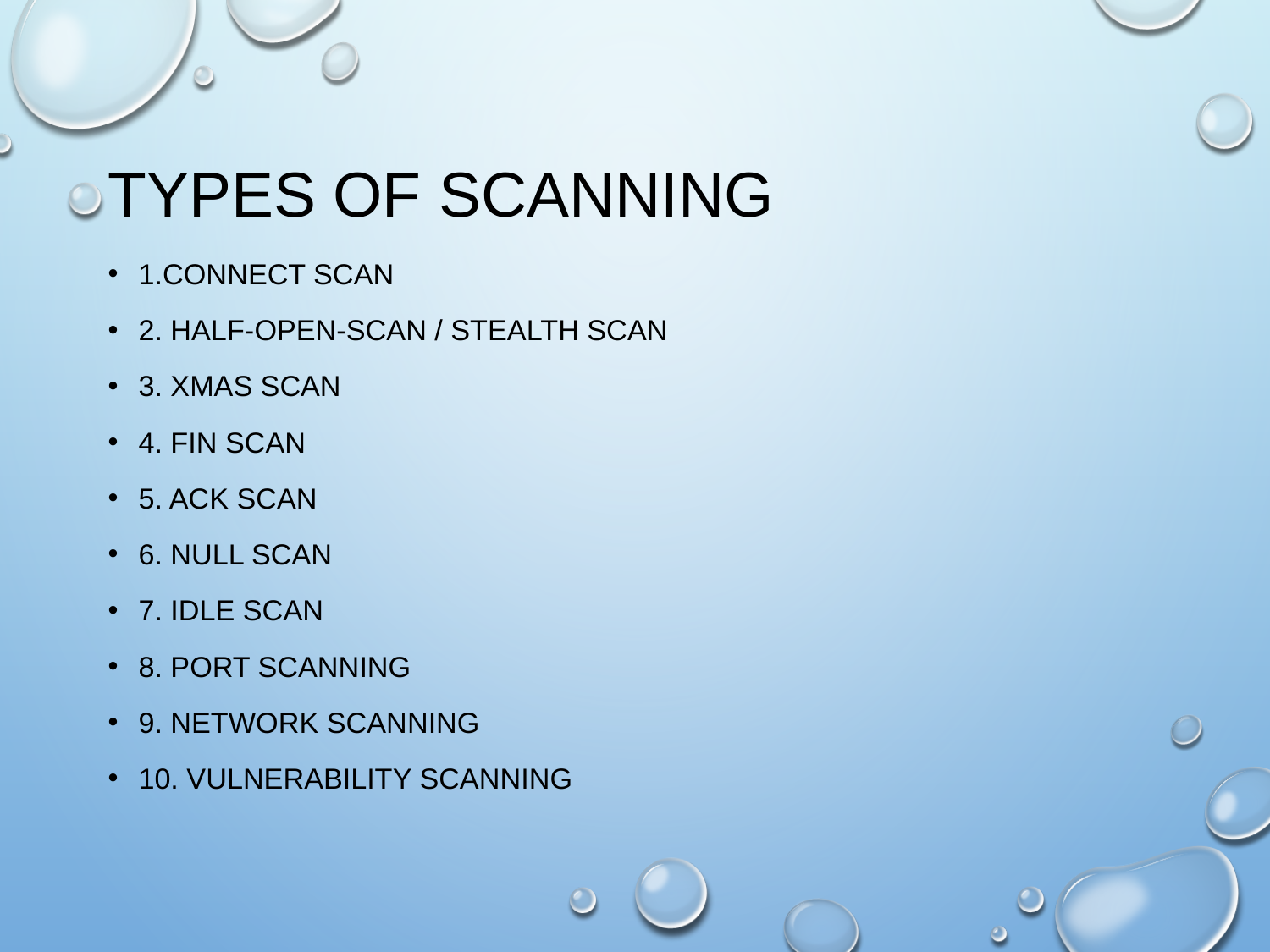

# Types of Scanning
1.Connect scan
2. Half-Open-Scan / Stealth scan
3. XMAS scan
4. FIN scan
5. ACK scan
6. Null scan
7. Idle scan
8. Port Scanning
9. Network Scanning
10. Vulnerability Scanning